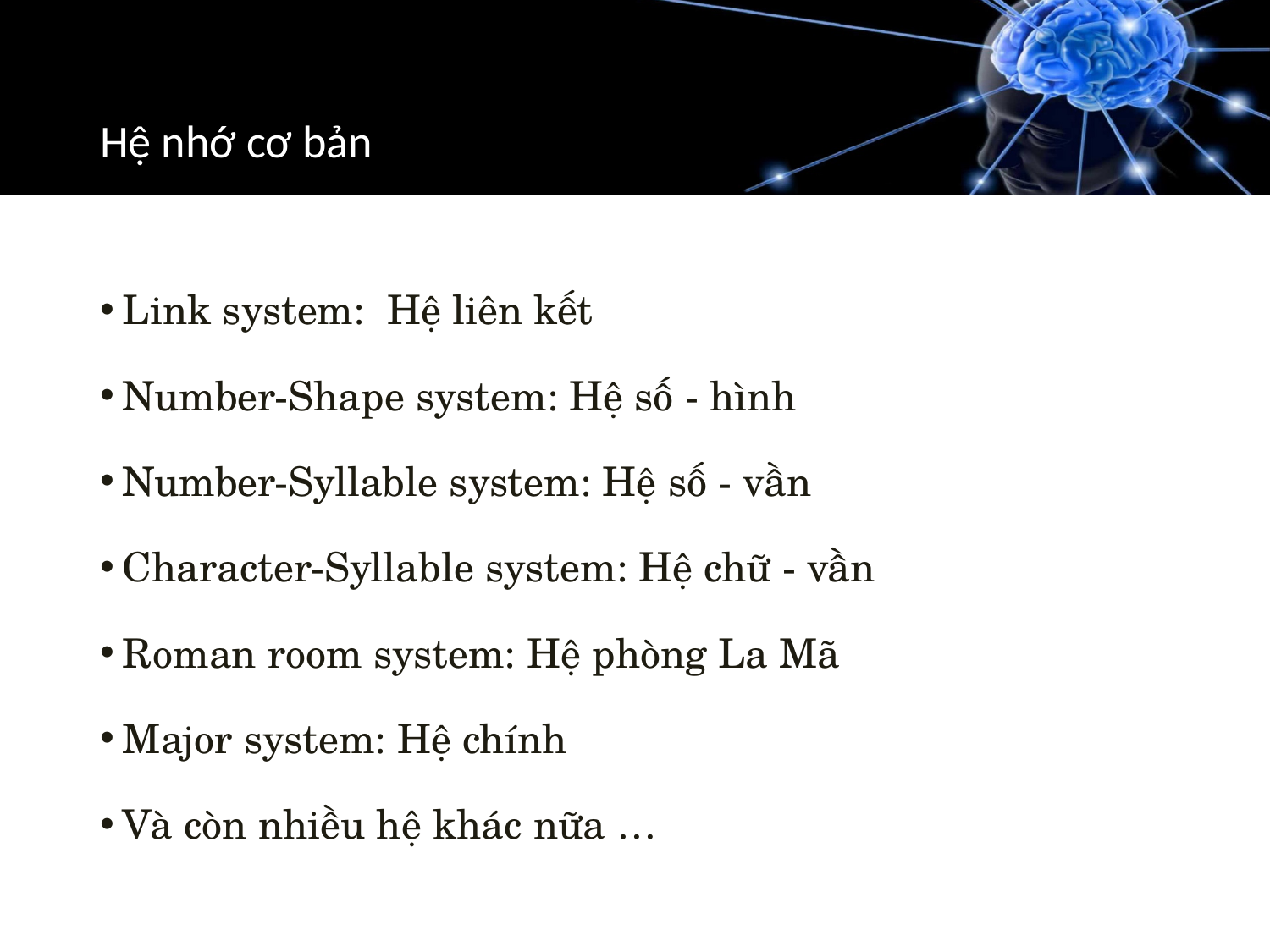

# Hệ nhớ cơ bản
Link system:  Hệ liên kết
Number-Shape system: Hệ số - hình
Number-Syllable system: Hệ số - vần
Character-Syllable system: Hệ chữ - vần
Roman room system: Hệ phòng La Mã
Major system: Hệ chính
Và còn nhiều hệ khác nữa …